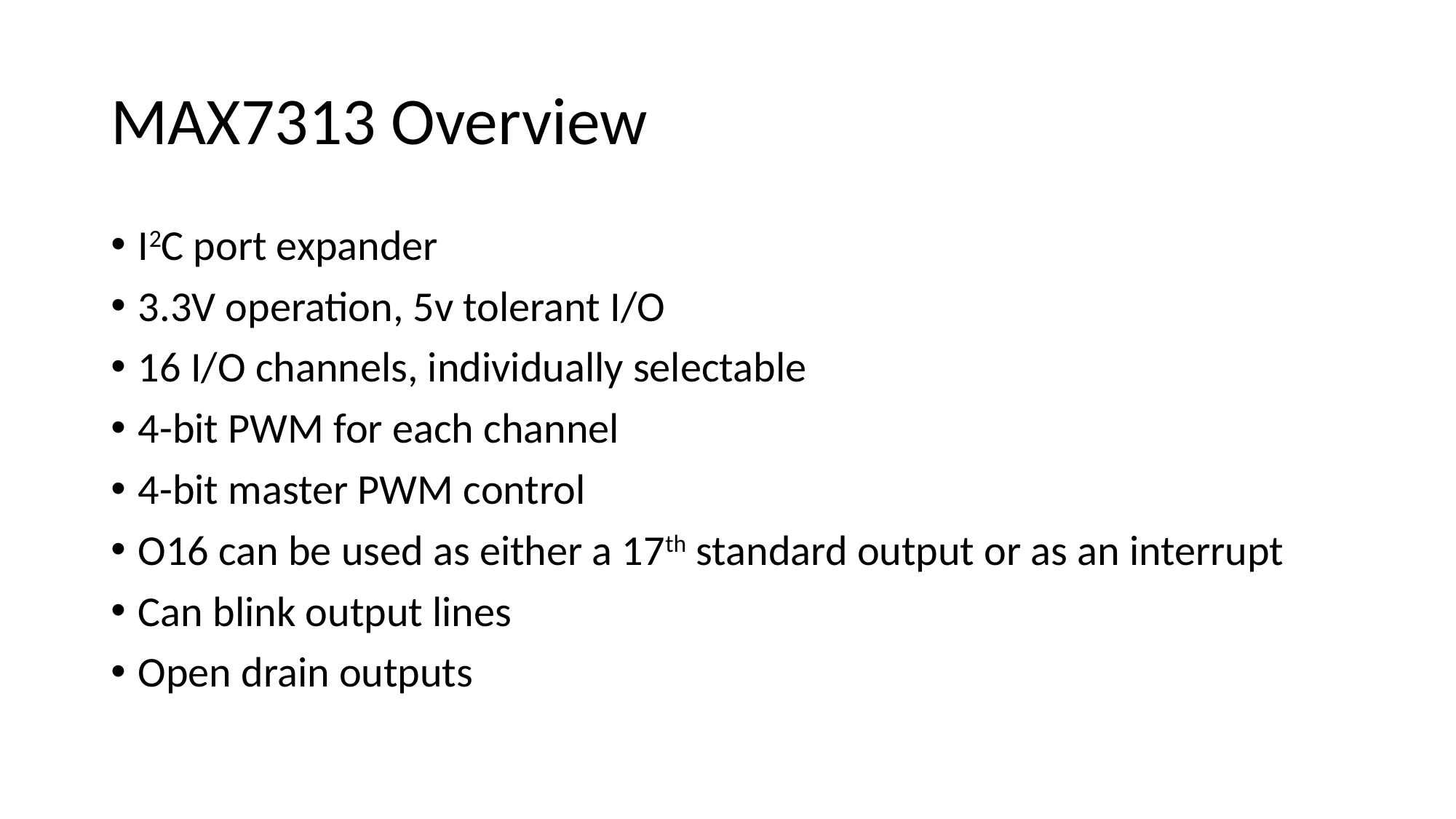

# MAX7313 Overview
I2C port expander
3.3V operation, 5v tolerant I/O
16 I/O channels, individually selectable
4-bit PWM for each channel
4-bit master PWM control
O16 can be used as either a 17th standard output or as an interrupt
Can blink output lines
Open drain outputs